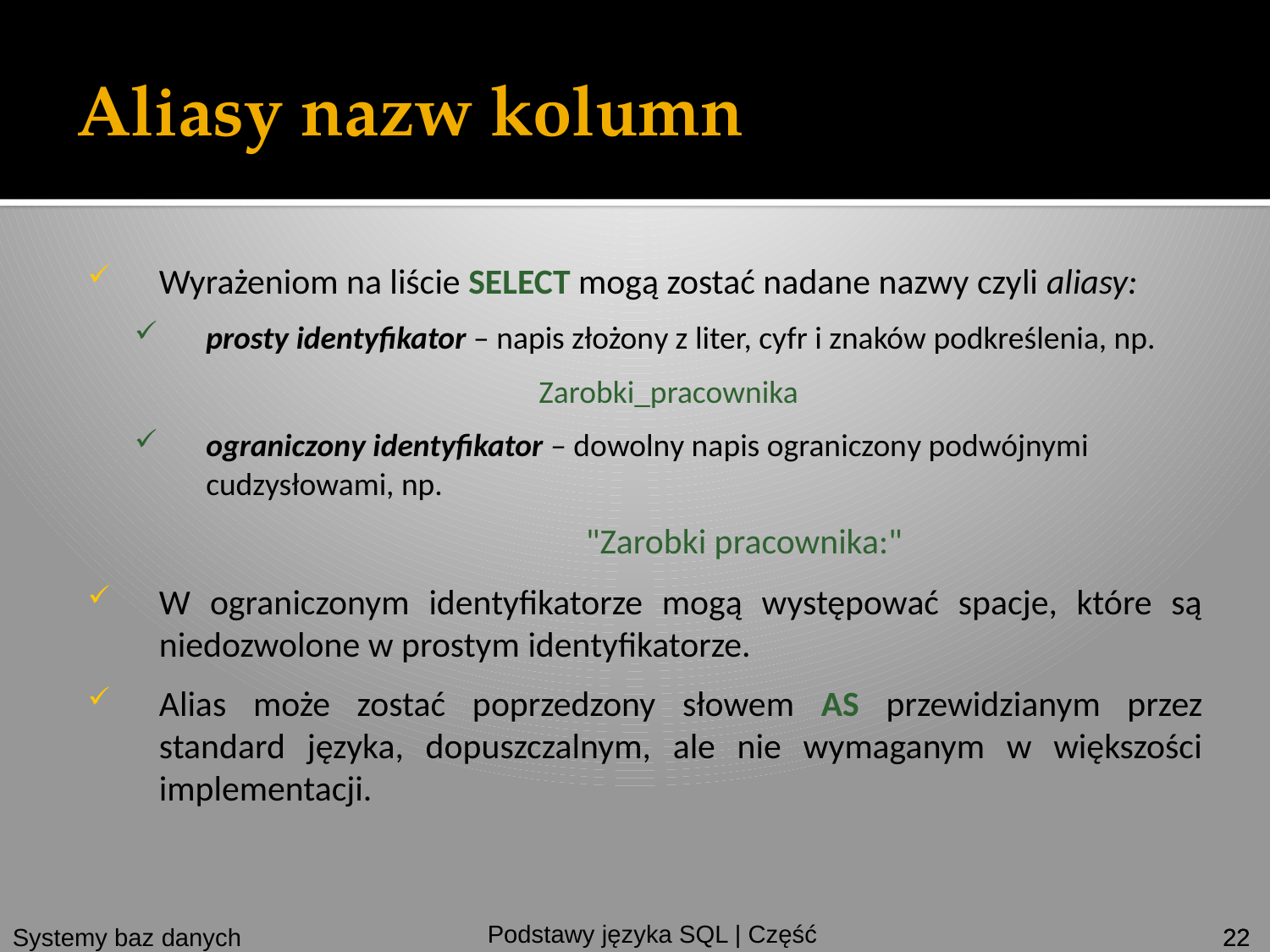

# Aliasy nazw kolumn
Wyrażeniom na liście SELECT mogą zostać nadane nazwy czyli aliasy:
prosty identyfikator – napis złożony z liter, cyfr i znaków podkreślenia, np.
Zarobki_pracownika
ograniczony identyfikator – dowolny napis ograniczony podwójnymi cudzysłowami, np.
		"Zarobki pracownika:"
W ograniczonym identyfikatorze mogą występować spacje, które są niedozwolone w prostym identyfikatorze.
Alias może zostać poprzedzony słowem AS przewidzianym przez standard języka, dopuszczalnym, ale nie wymaganym w większości implementacji.
Podstawy języka SQL | Część 4